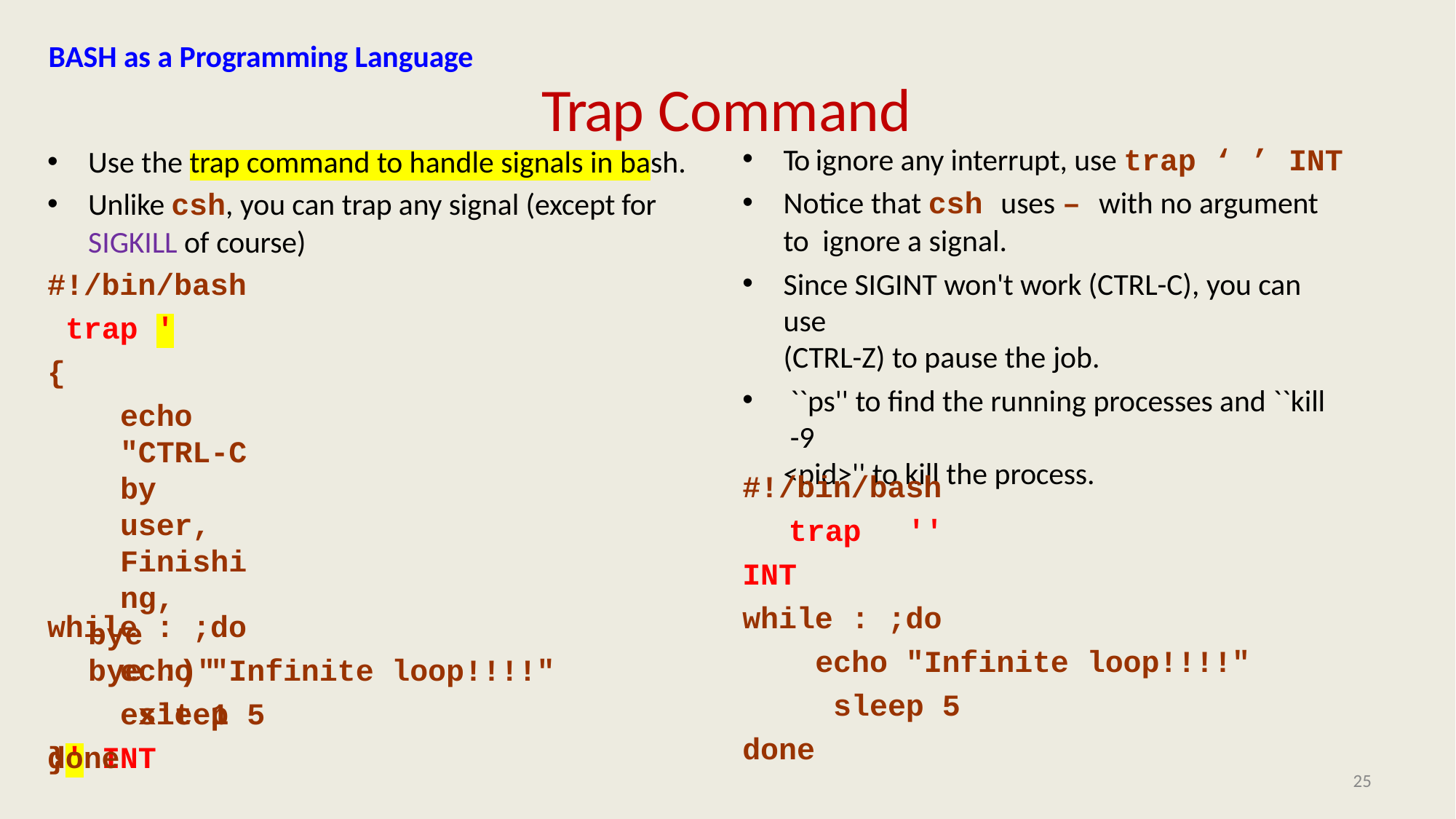

# BASH as a Programming Language
Trap Command
To ignore any interrupt, use trap ‘ ’ INT
Use the trap command to handle signals in bash.
Unlike csh, you can trap any signal (except for  SIGKILL of course)
Notice that csh uses – with no argument to  ignore a signal.
Since SIGINT won't work (CTRL-C), you can use
(CTRL-Z) to pause the job.
``ps'' to find the running processes and ``kill -9
<pid>'' to kill the process.
#!/bin/bash  trap '
{
echo "CTRL-C by user, Finishing,
bye bye :)"
exit 1
}' INT
#!/bin/bash  trap '' INT  while : ;do
echo "Infinite loop!!!!"  sleep 5
done
while : ;do
echo "Infinite loop!!!!"  sleep 5
done
25